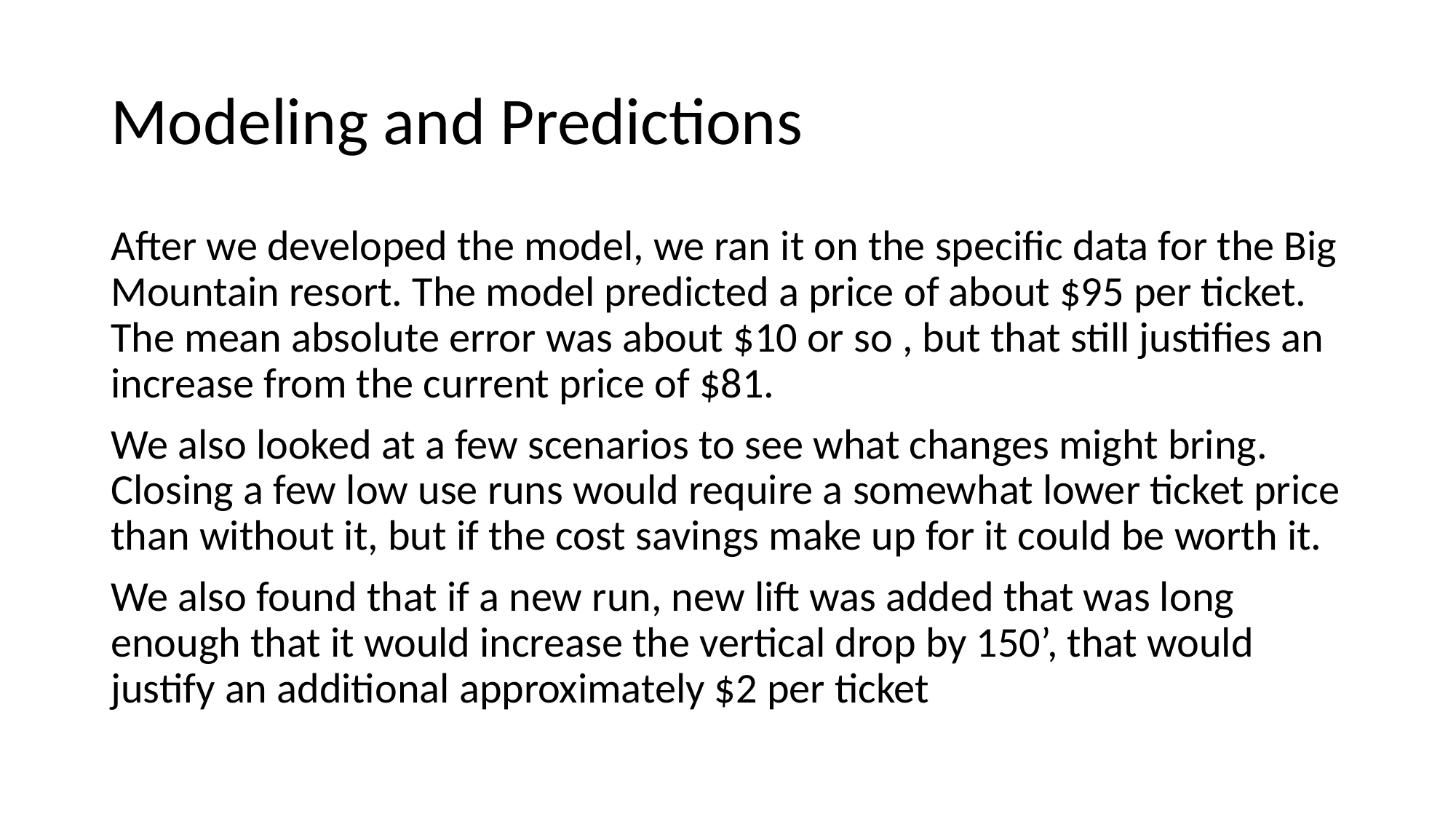

# Modeling and Predictions
After we developed the model, we ran it on the specific data for the Big Mountain resort. The model predicted a price of about $95 per ticket. The mean absolute error was about $10 or so , but that still justifies an increase from the current price of $81.
We also looked at a few scenarios to see what changes might bring. Closing a few low use runs would require a somewhat lower ticket price than without it, but if the cost savings make up for it could be worth it.
We also found that if a new run, new lift was added that was long enough that it would increase the vertical drop by 150’, that would justify an additional approximately $2 per ticket